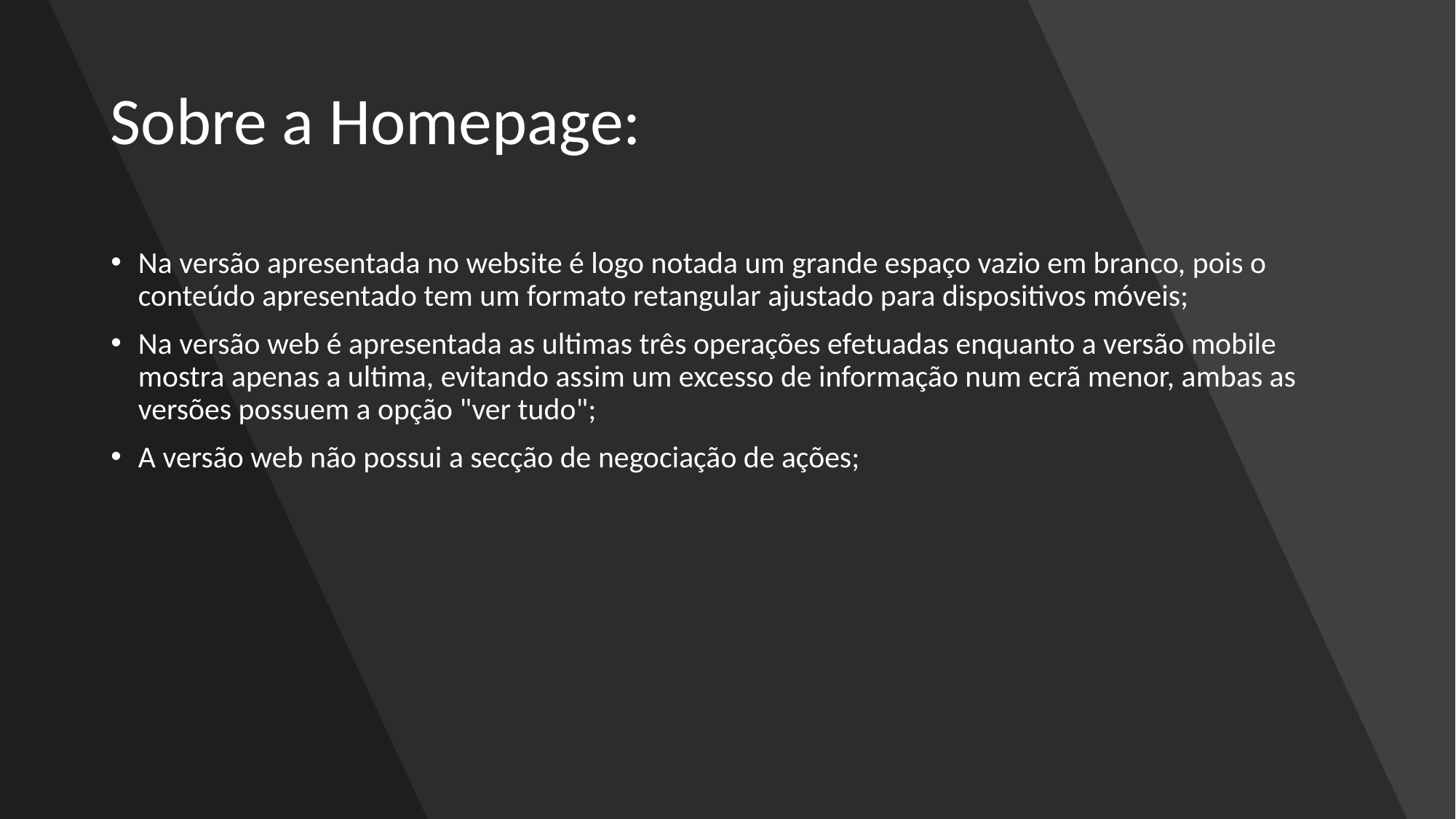

# Sobre a Homepage:
Na versão apresentada no website é logo notada um grande espaço vazio em branco, pois o conteúdo apresentado tem um formato retangular ajustado para dispositivos móveis;
Na versão web é apresentada as ultimas três operações efetuadas enquanto a versão mobile mostra apenas a ultima, evitando assim um excesso de informação num ecrã menor, ambas as versões possuem a opção "ver tudo";
A versão web não possui a secção de negociação de ações;